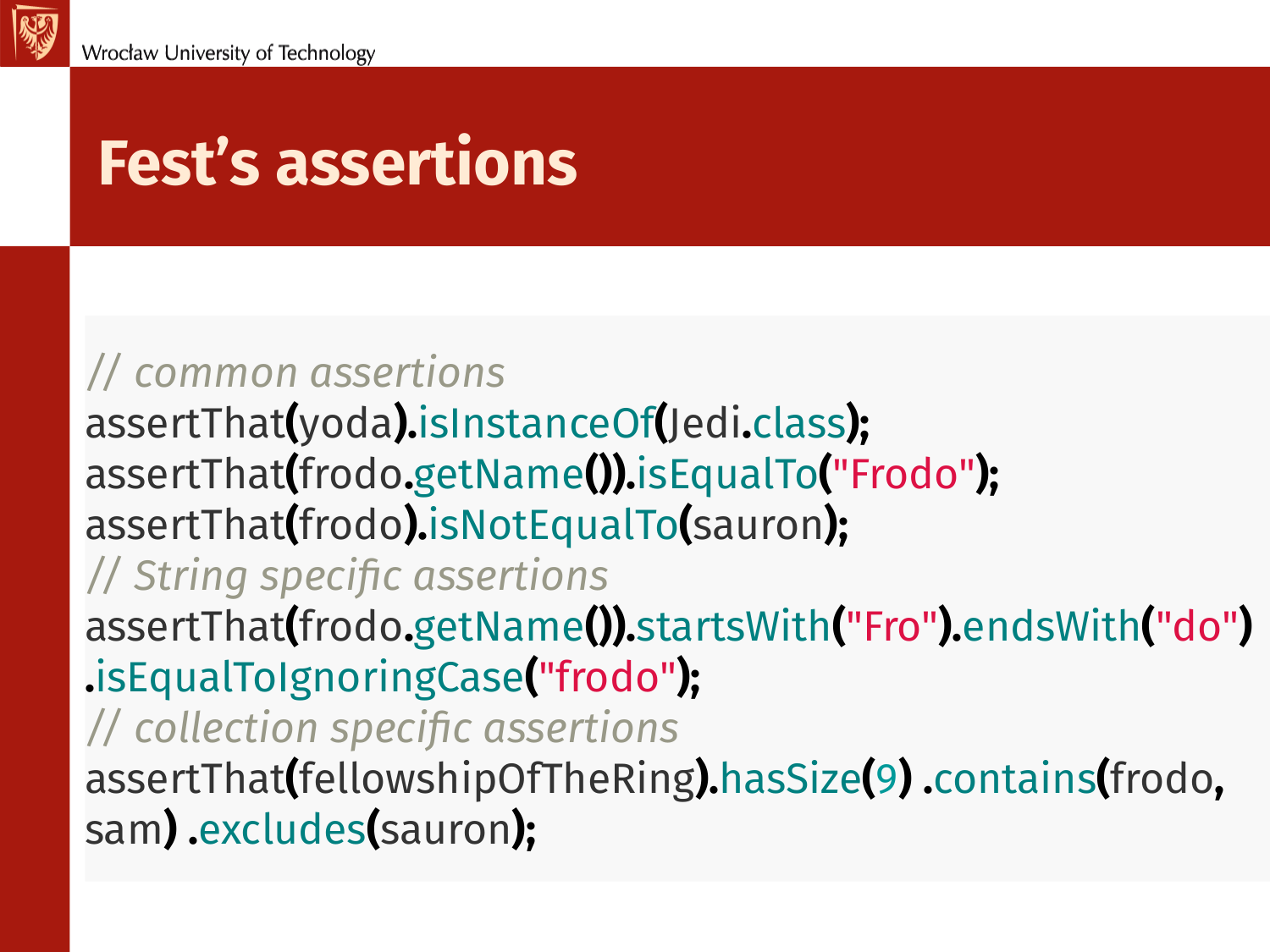

# Fest’s assertions
// common assertions
assertThat(yoda).isInstanceOf(Jedi.class);
assertThat(frodo.getName()).isEqualTo("Frodo");
assertThat(frodo).isNotEqualTo(sauron);
// String specific assertions
assertThat(frodo.getName()).startsWith("Fro").endsWith("do") .isEqualToIgnoringCase("frodo");
// collection specific assertions assertThat(fellowshipOfTheRing).hasSize(9) .contains(frodo, sam) .excludes(sauron);